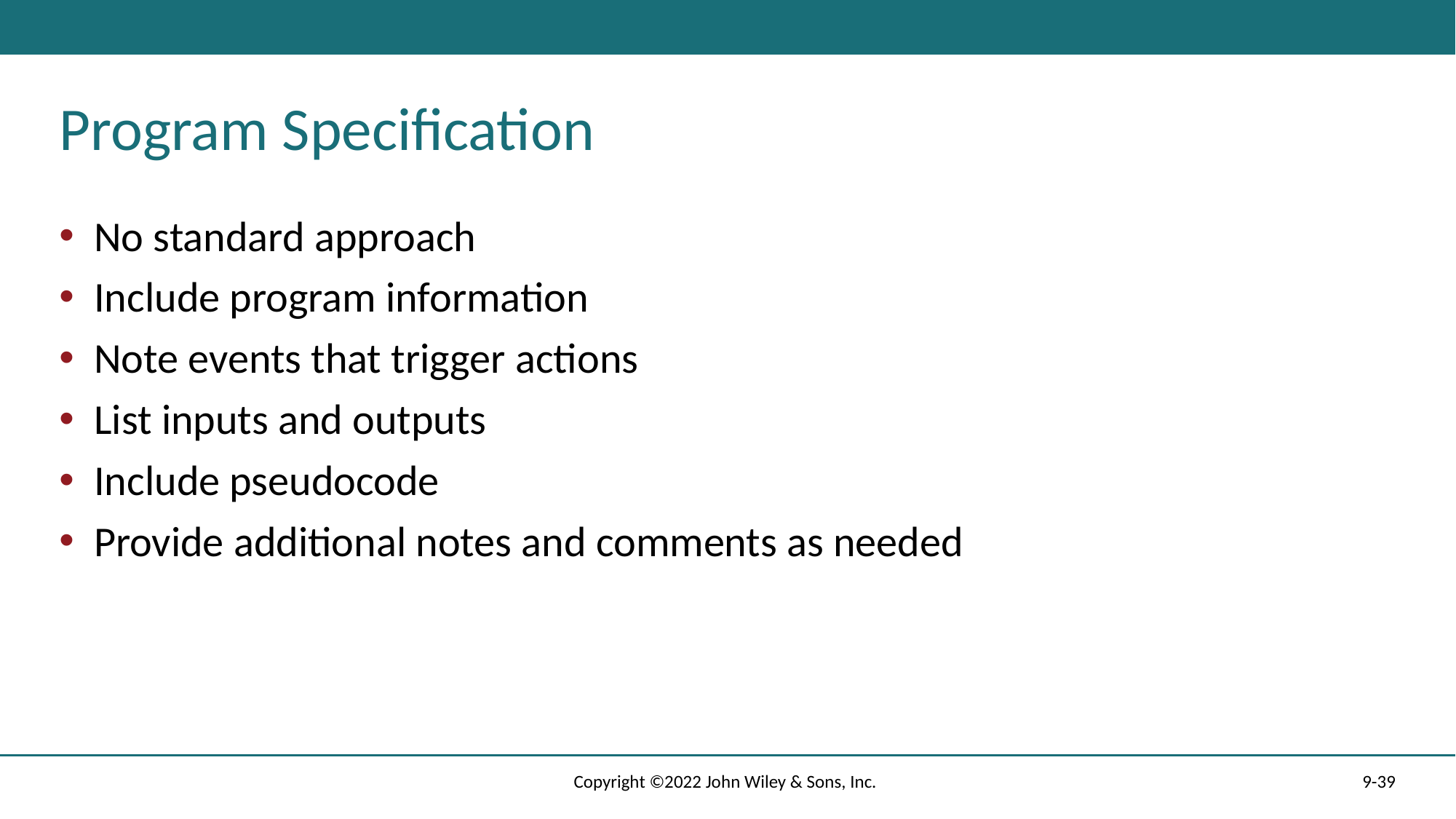

# Program Specification
No standard approach
Include program information
Note events that trigger actions
List inputs and outputs
Include pseudocode
Provide additional notes and comments as needed
Copyright ©2022 John Wiley & Sons, Inc.
9-39